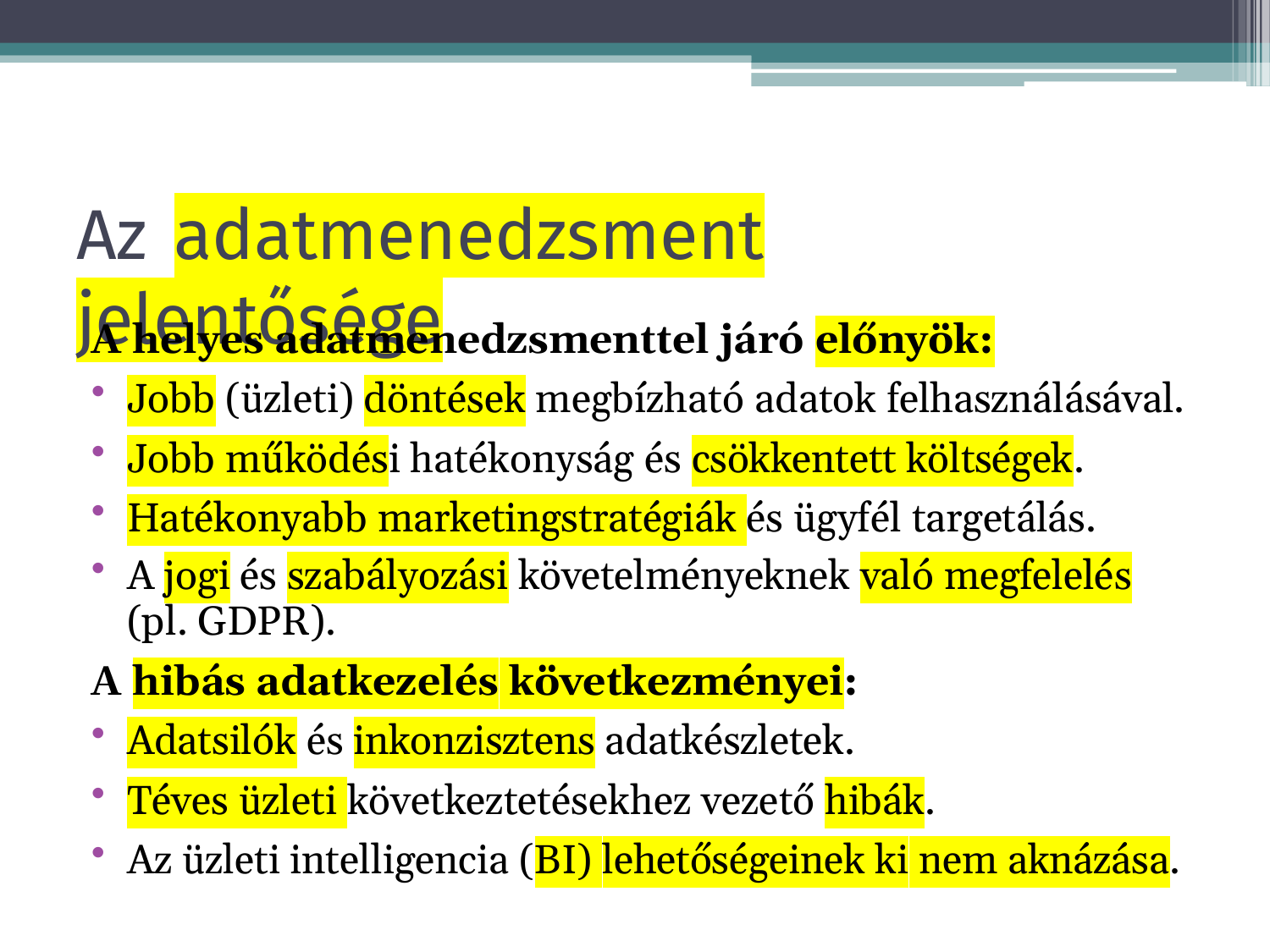

# Az	adatmenedzsment jelentősége
A helyes adatmenedzsmenttel járó előnyök:
Jobb (üzleti) döntések megbízható adatok felhasználásával.
Jobb működési hatékonyság és csökkentett költségek.
Hatékonyabb marketingstratégiák és ügyfél targetálás.
A jogi és szabályozási követelményeknek való megfelelés
(pl. GDPR).
A hibás adatkezelés következményei:
Adatsilók és inkonzisztens adatkészletek.
Téves üzleti következtetésekhez vezető hibák.
Az üzleti intelligencia (BI) lehetőségeinek ki nem aknázása.